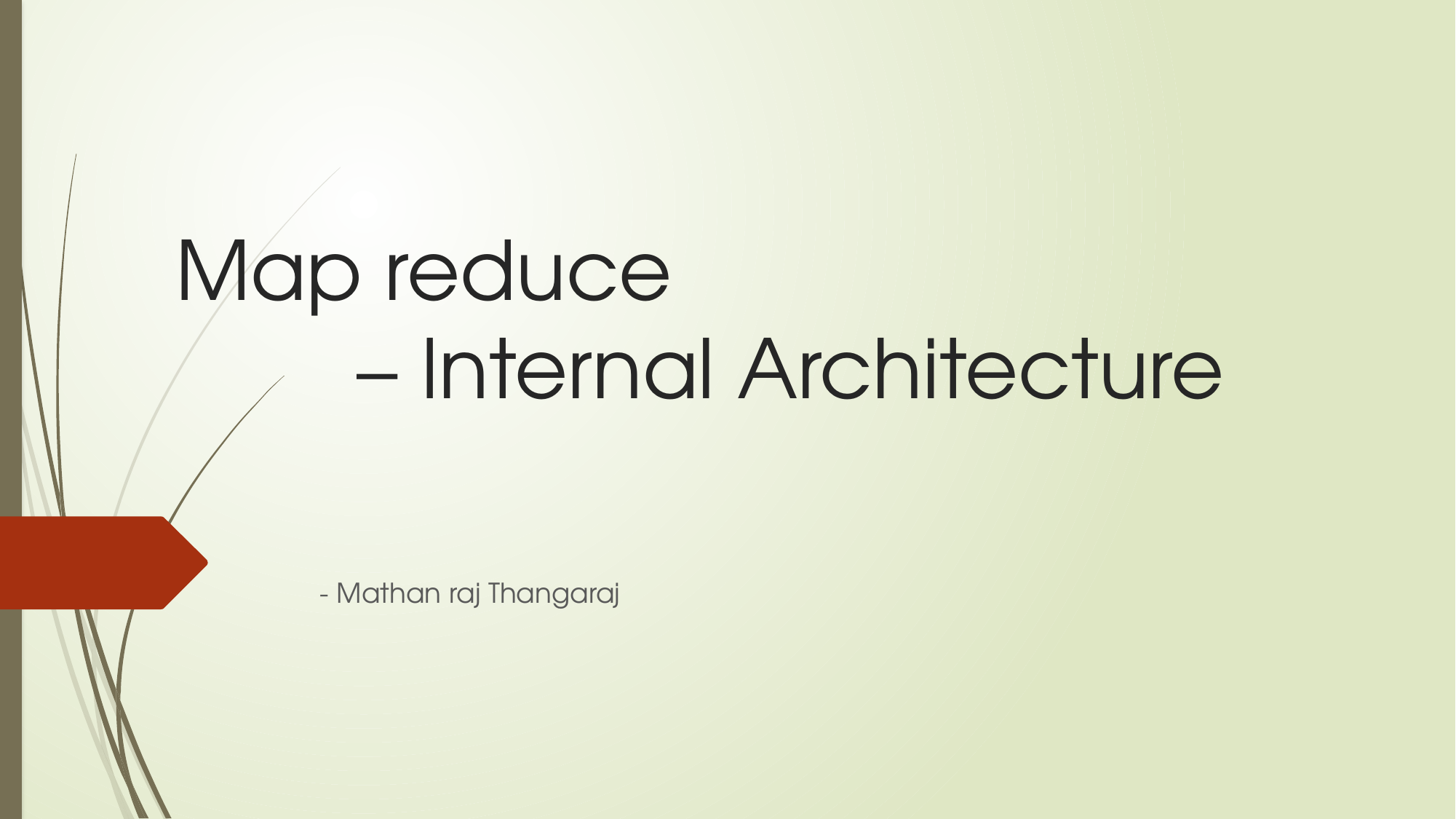

# Map reduce – Internal Architecture
- Mathan raj Thangaraj